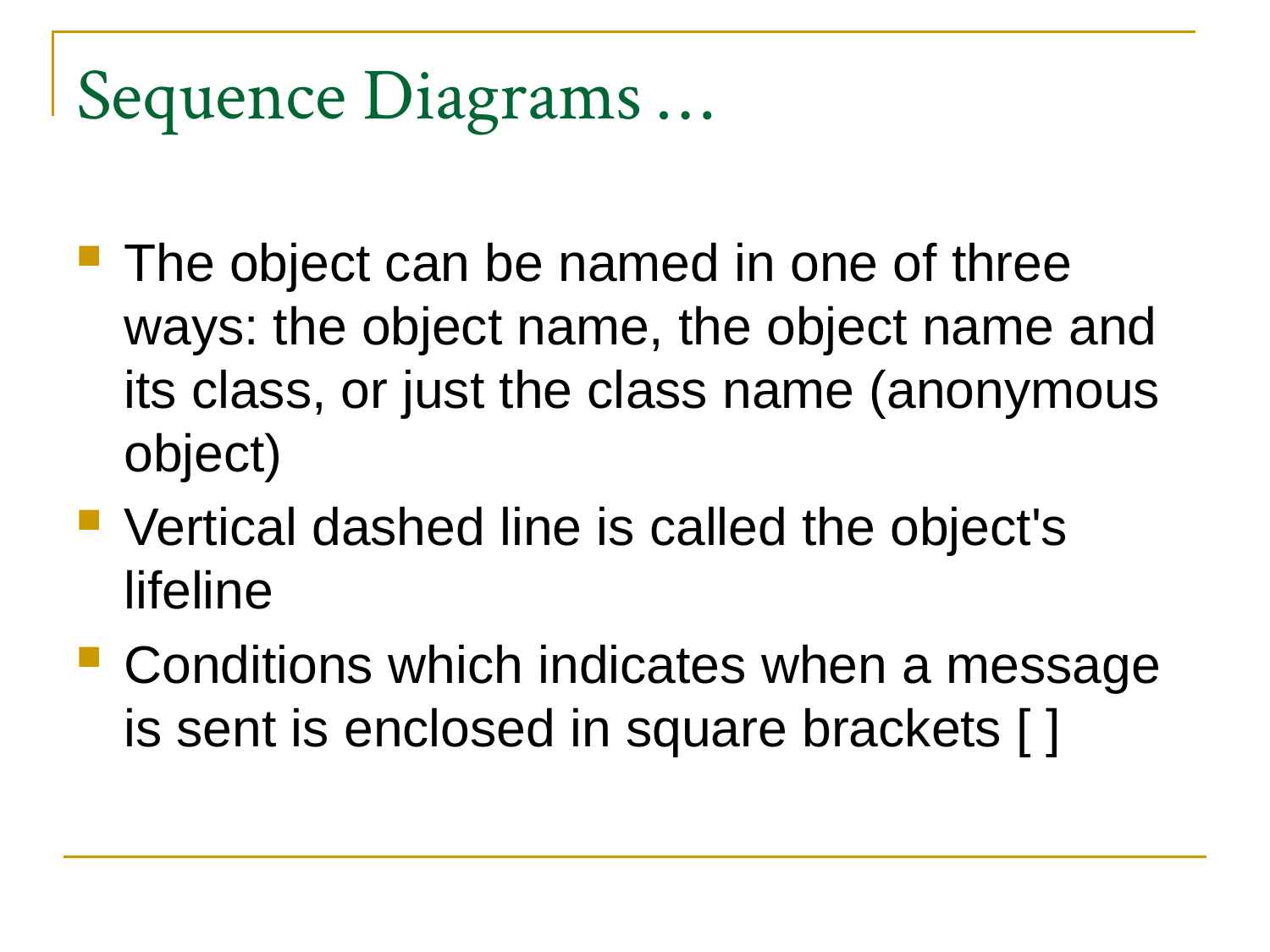

# Sequence Diagrams …
The object can be named in one of three ways: the object name, the object name and its class, or just the class name (anonymous object)
Vertical dashed line is called the object's lifeline
Conditions which indicates when a message is sent is enclosed in square brackets [ ]